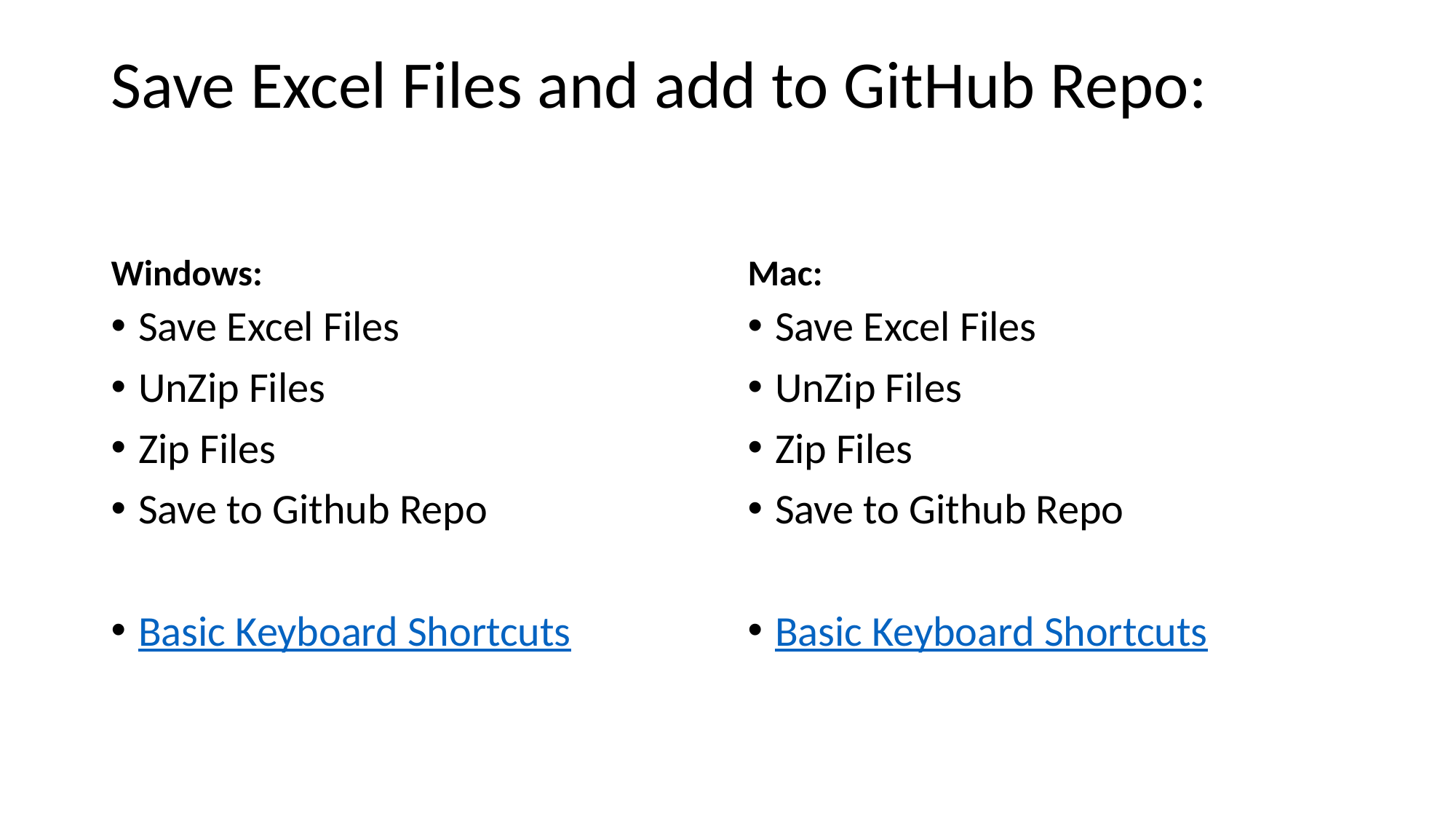

# Save Excel Files and add to GitHub Repo:

Windows:
Mac:
Save Excel Files
UnZip Files
Zip Files
Save to Github Repo

Basic Keyboard Shortcuts

Save Excel Files
UnZip Files
Zip Files
Save to Github Repo

Basic Keyboard Shortcuts